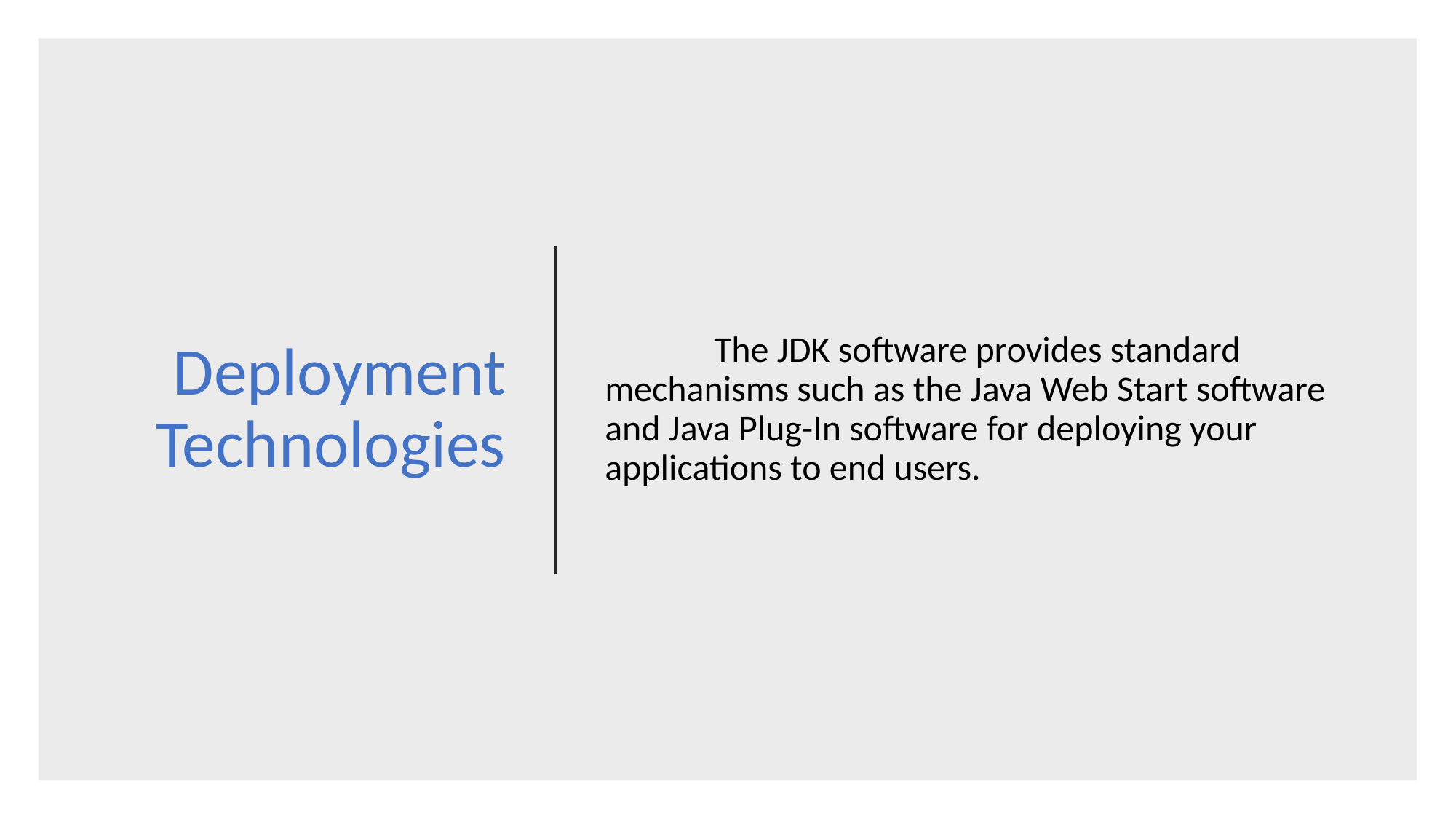

# Deployment Technologies
	The JDK software provides standard mechanisms such as the Java Web Start software and Java Plug-In software for deploying your applications to end users.